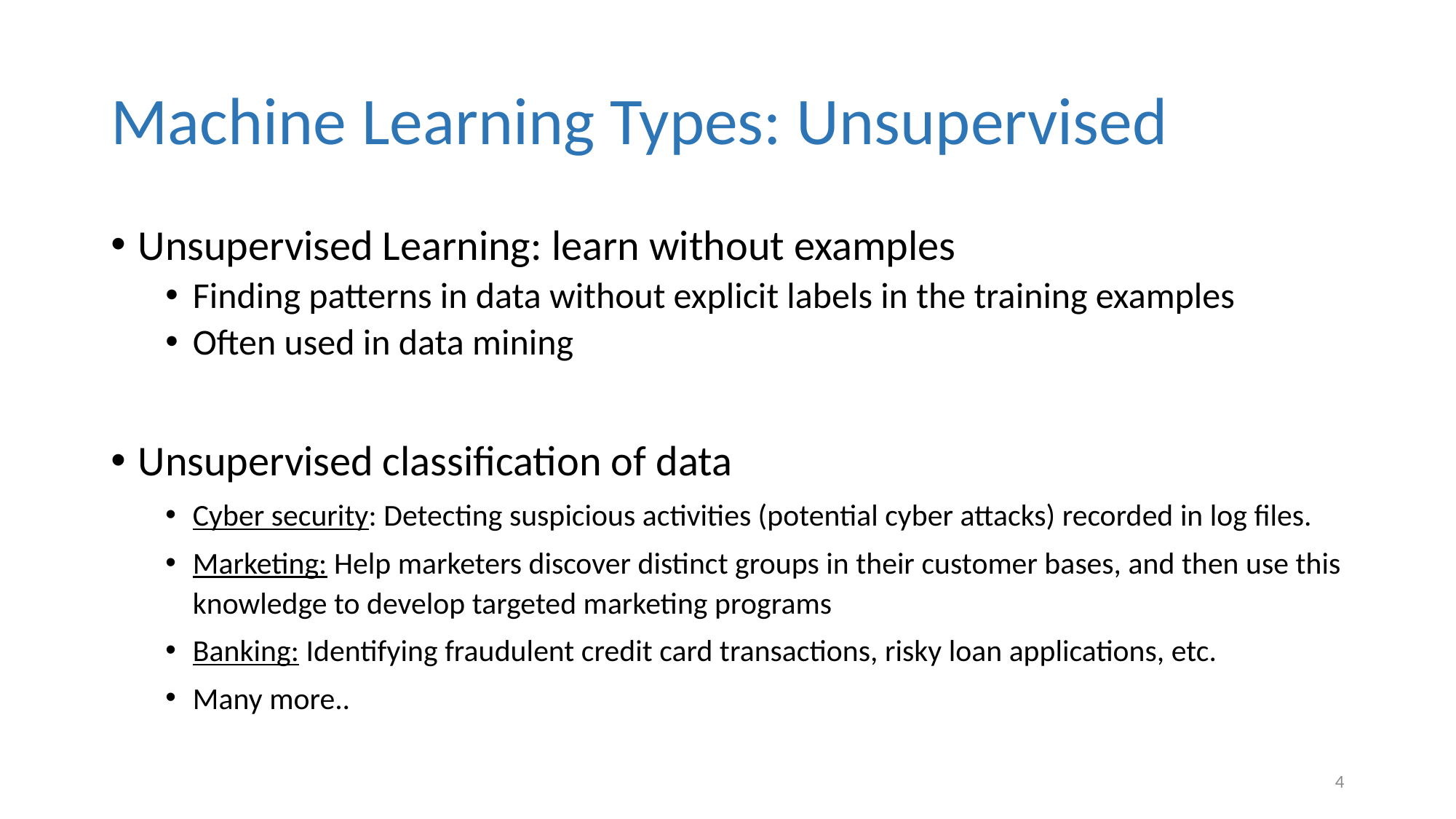

# Machine Learning Types: Unsupervised
Unsupervised Learning: learn without examples
Finding patterns in data without explicit labels in the training examples
Often used in data mining

Unsupervised classification of data
Cyber security: Detecting suspicious activities (potential cyber attacks) recorded in log files.
Marketing: Help marketers discover distinct groups in their customer bases, and then use this knowledge to develop targeted marketing programs
Banking: Identifying fraudulent credit card transactions, risky loan applications, etc.
Many more..

4